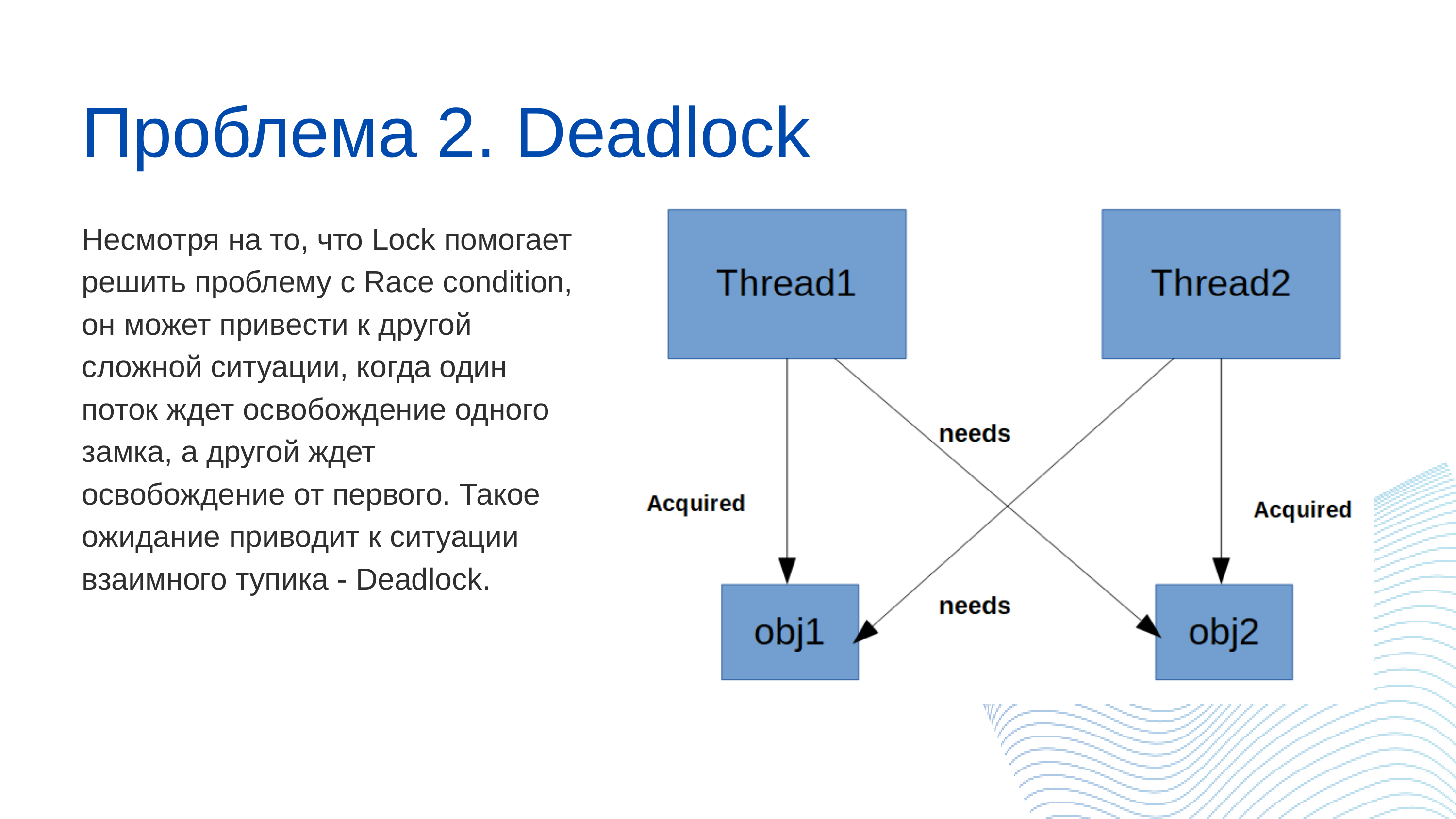

Проблема 2. Deadlock

Несмотря на то, что Lock помогает решить проблему с Race condition, он может привести к другой сложной ситуации, когда один поток ждет освобождение одного замка, а другой ждет освобождение от первого. Такое ожидание приводит к ситуации взаимного тупика - Deadlock.